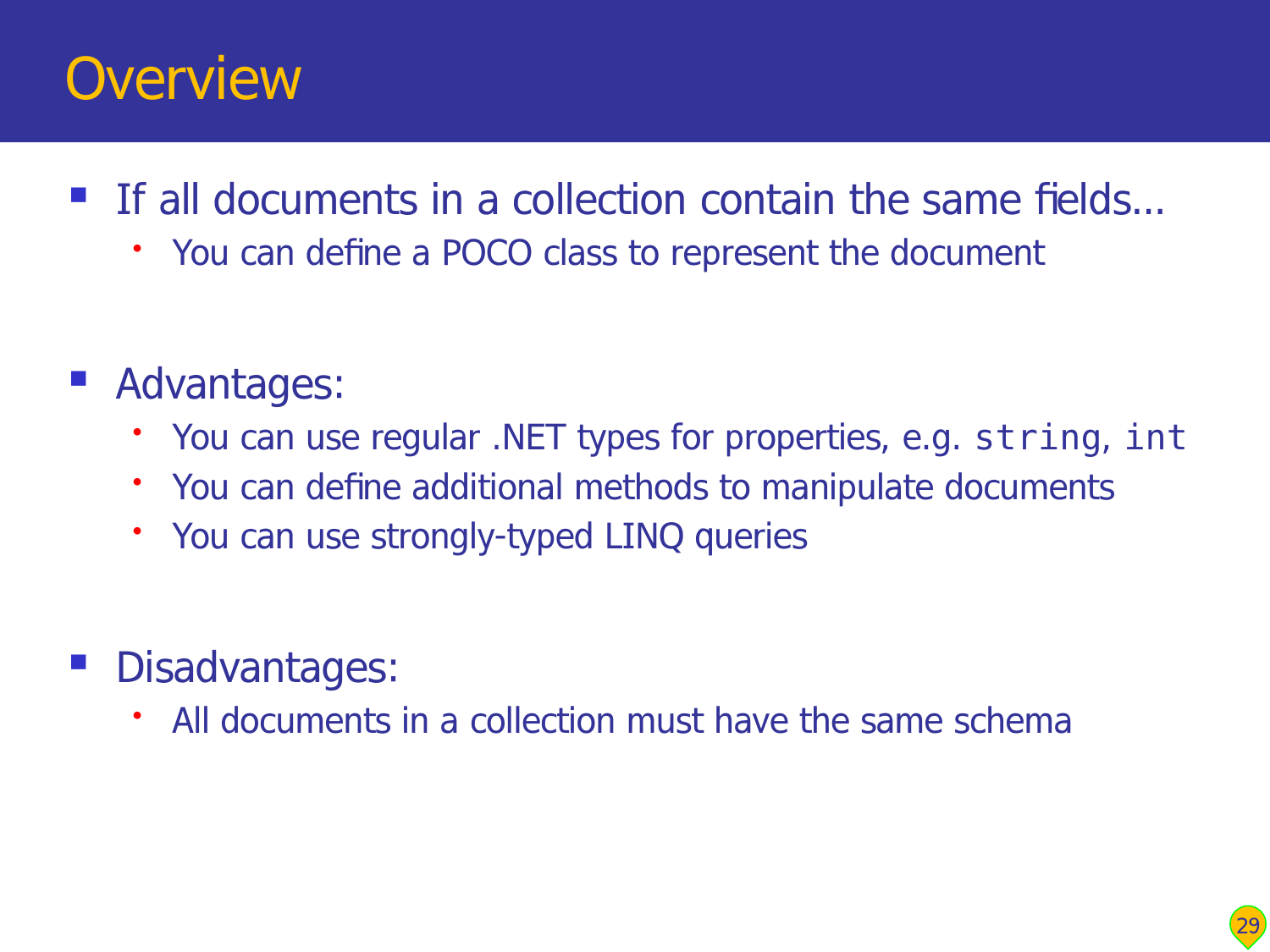

# Overview
If all documents in a collection contain the same fields…
You can define a POCO class to represent the document

Advantages:
You can use regular .NET types for properties, e.g. string, int
You can define additional methods to manipulate documents
You can use strongly-typed LINQ queries

Disadvantages:
All documents in a collection must have the same schema
29